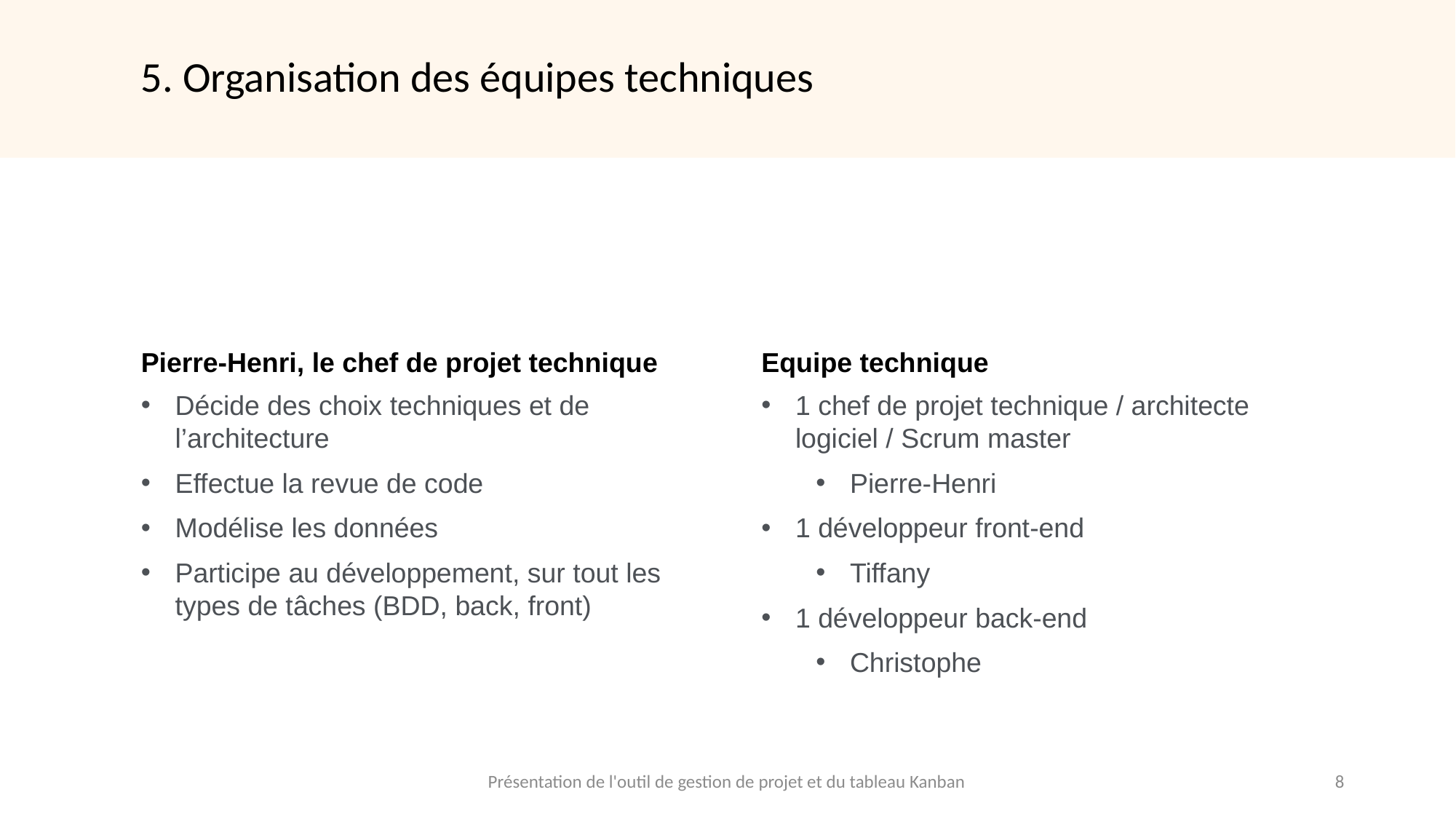

5. Organisation des équipes techniques
Pierre-Henri, le chef de projet technique
Décide des choix techniques et de l’architecture
Effectue la revue de code
Modélise les données
Participe au développement, sur tout les types de tâches (BDD, back, front)

Equipe technique
1 chef de projet technique / architecte logiciel / Scrum master
Pierre-Henri
1 développeur front-end
Tiffany
1 développeur back-end
Christophe
Présentation de l'outil de gestion de projet et du tableau Kanban
8